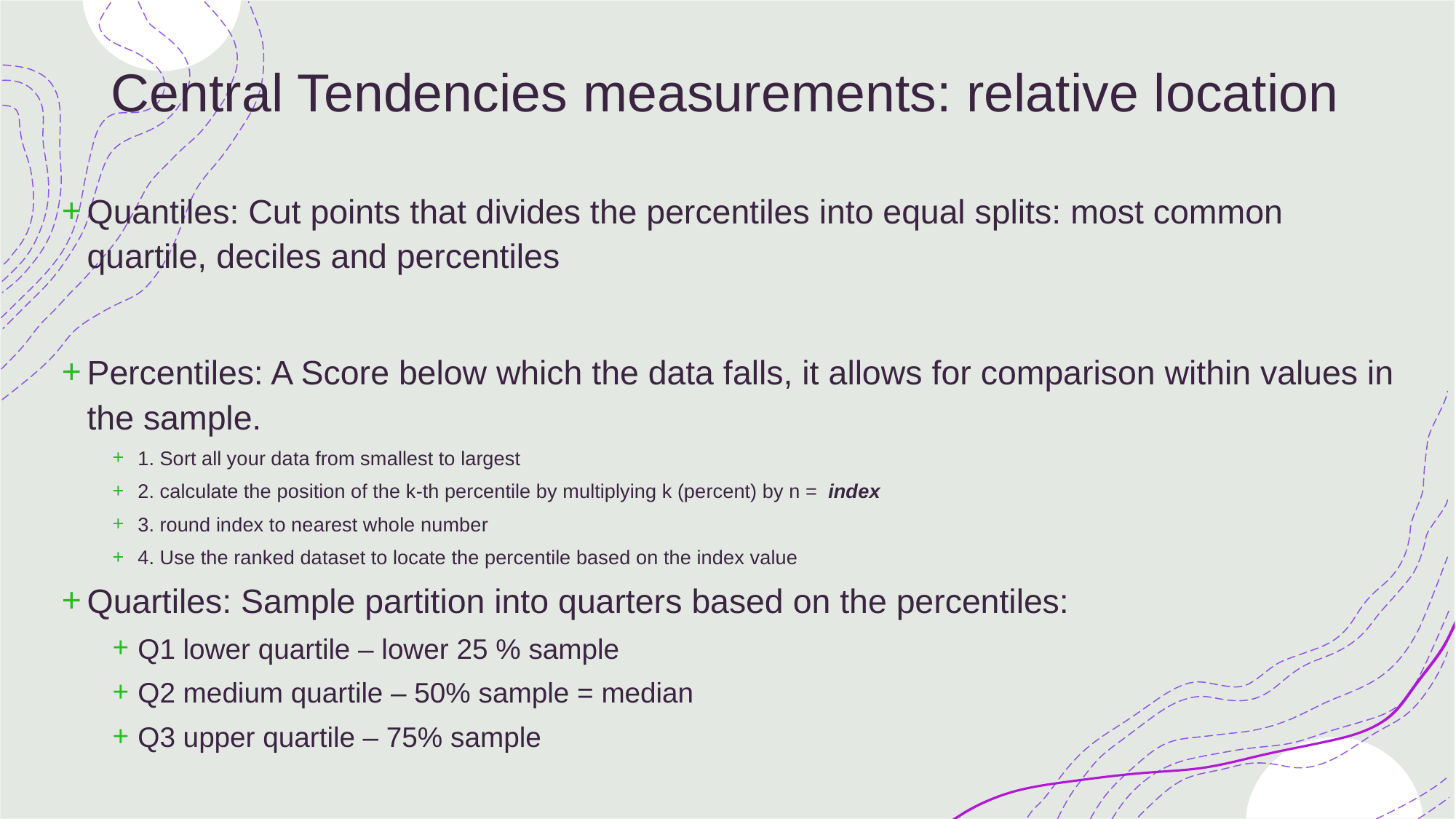

# Central Tendencies measurements: relative location
Quantiles: Cut points that divides the percentiles into equal splits: most common quartile, deciles and percentiles

Percentiles: A Score below which the data falls, it allows for comparison within values in the sample.
1. Sort all your data from smallest to largest
2. calculate the position of the k-th percentile by multiplying k (percent) by n =  index
3. round index to nearest whole number
4. Use the ranked dataset to locate the percentile based on the index value
Quartiles: Sample partition into quarters based on the percentiles:
Q1 lower quartile – lower 25 % sample
Q2 medium quartile – 50% sample = median
Q3 upper quartile – 75% sample